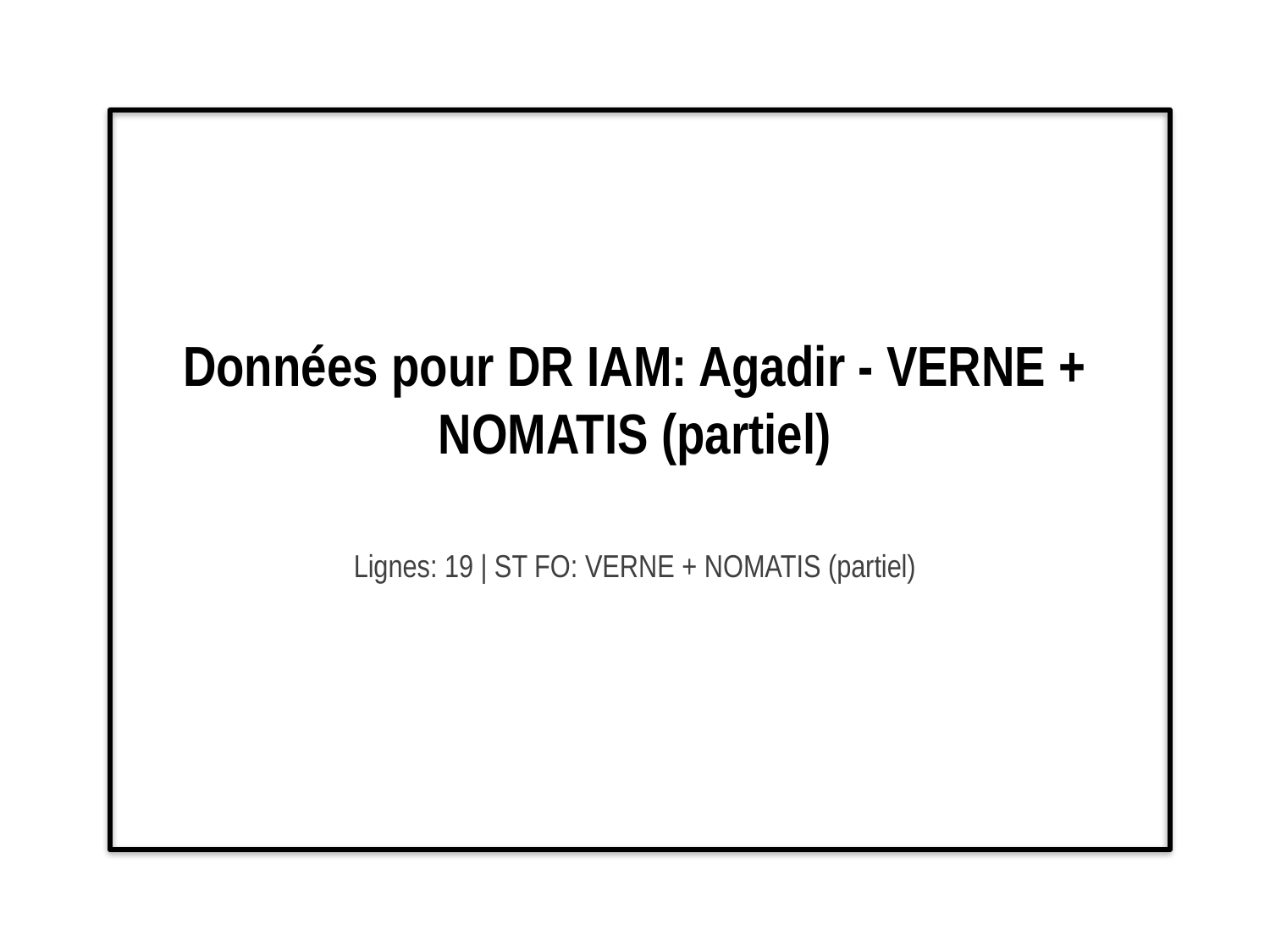

# Données pour DR IAM: Agadir - VERNE + NOMATIS (partiel)
Lignes: 19 | ST FO: VERNE + NOMATIS (partiel)